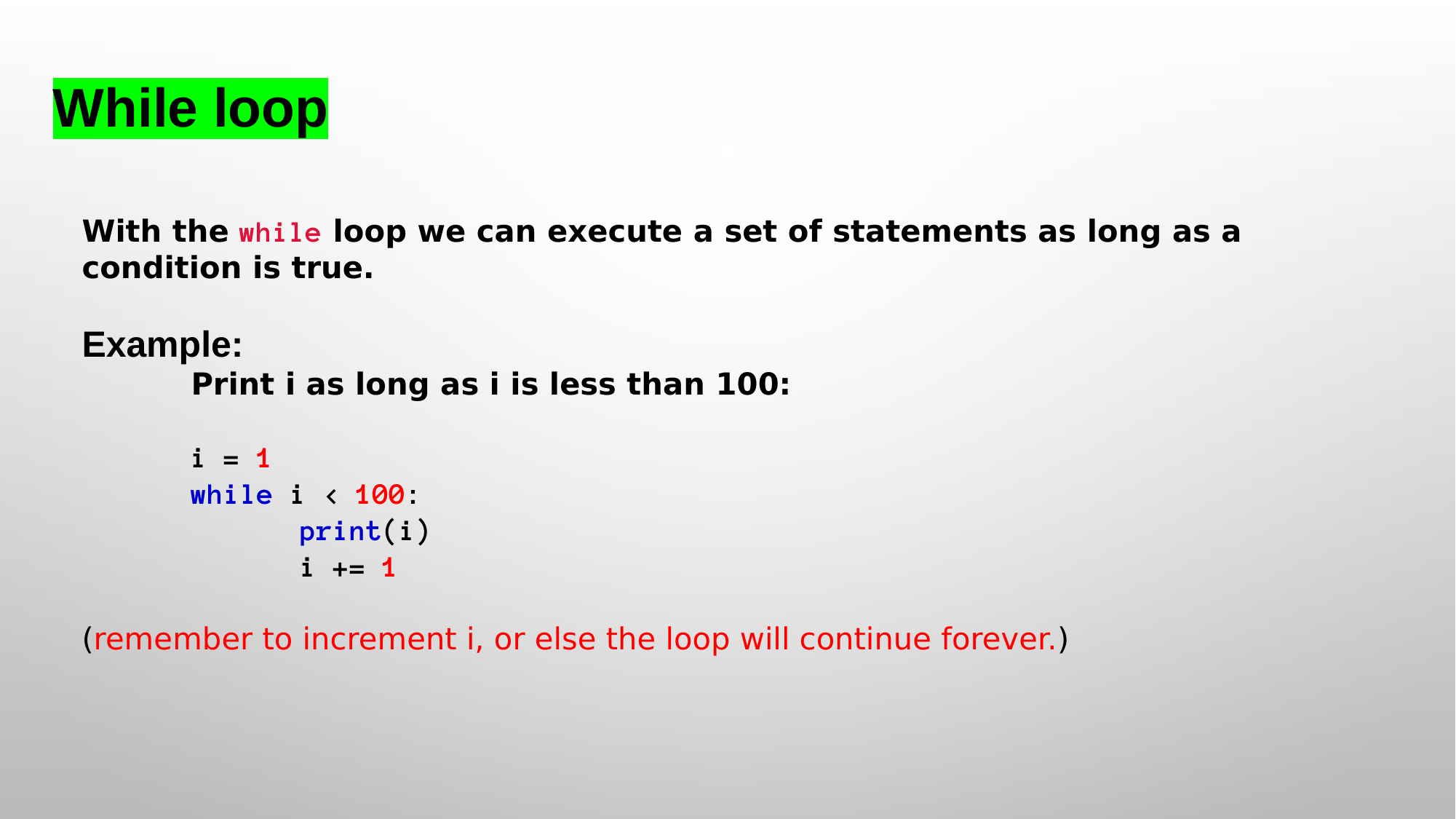

While loop
With the while loop we can execute a set of statements as long as a condition is true.

Example:
	Print i as long as i is less than 100:

	i = 1
	while i < 100:
  		print(i)
  		i += 1

(remember to increment i, or else the loop will continue forever.)